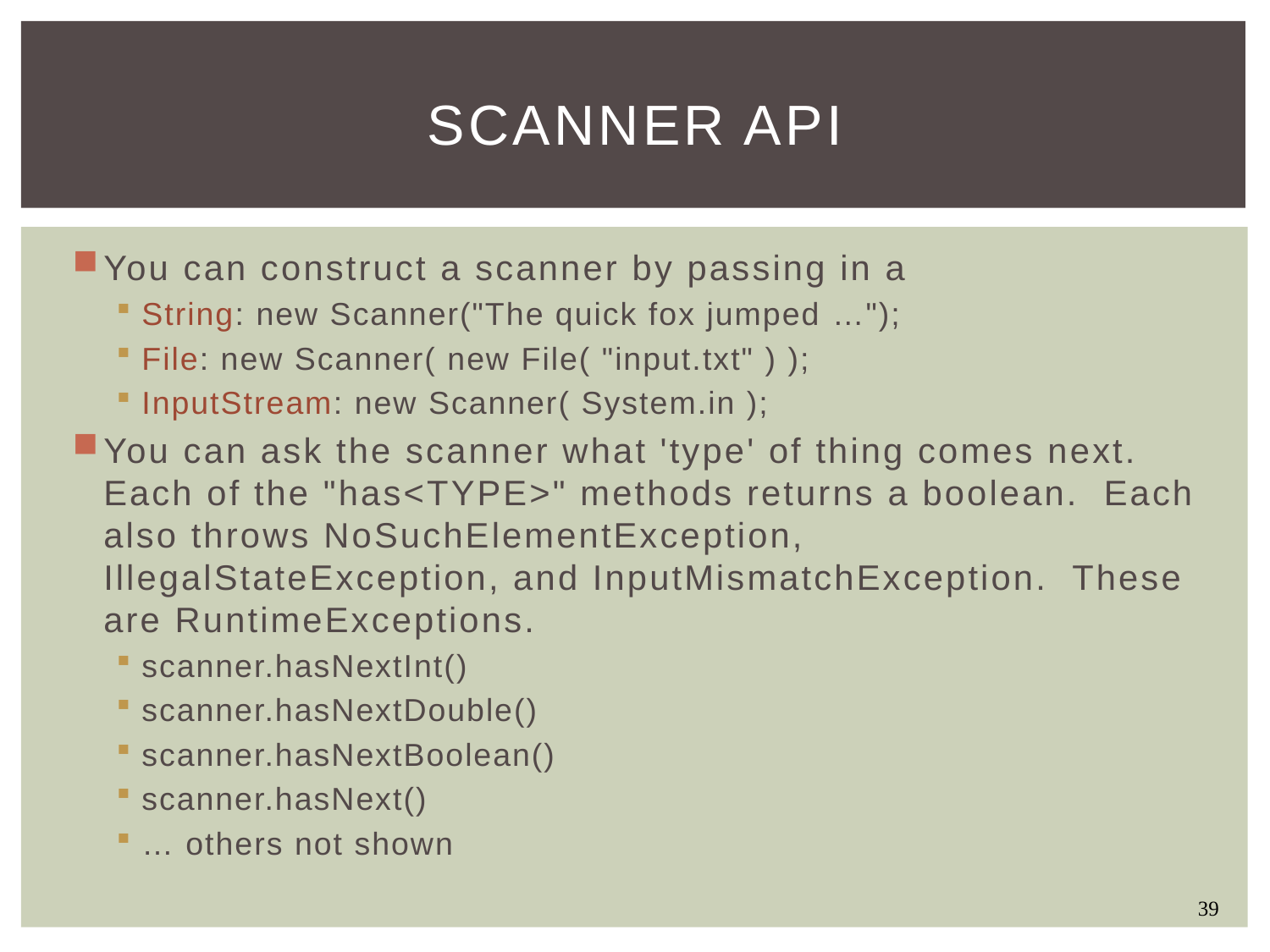

# Scanner API
You can construct a scanner by passing in a
String: new Scanner("The quick fox jumped …");
File: new Scanner( new File( "input.txt" ) );
InputStream: new Scanner( System.in );
You can ask the scanner what 'type' of thing comes next.  Each of the "has<TYPE>" methods returns a boolean.  Each also throws NoSuchElementException, IllegalStateException, and InputMismatchException.  These are RuntimeExceptions.
scanner.hasNextInt()
scanner.hasNextDouble()
scanner.hasNextBoolean()
scanner.hasNext()
… others not shown